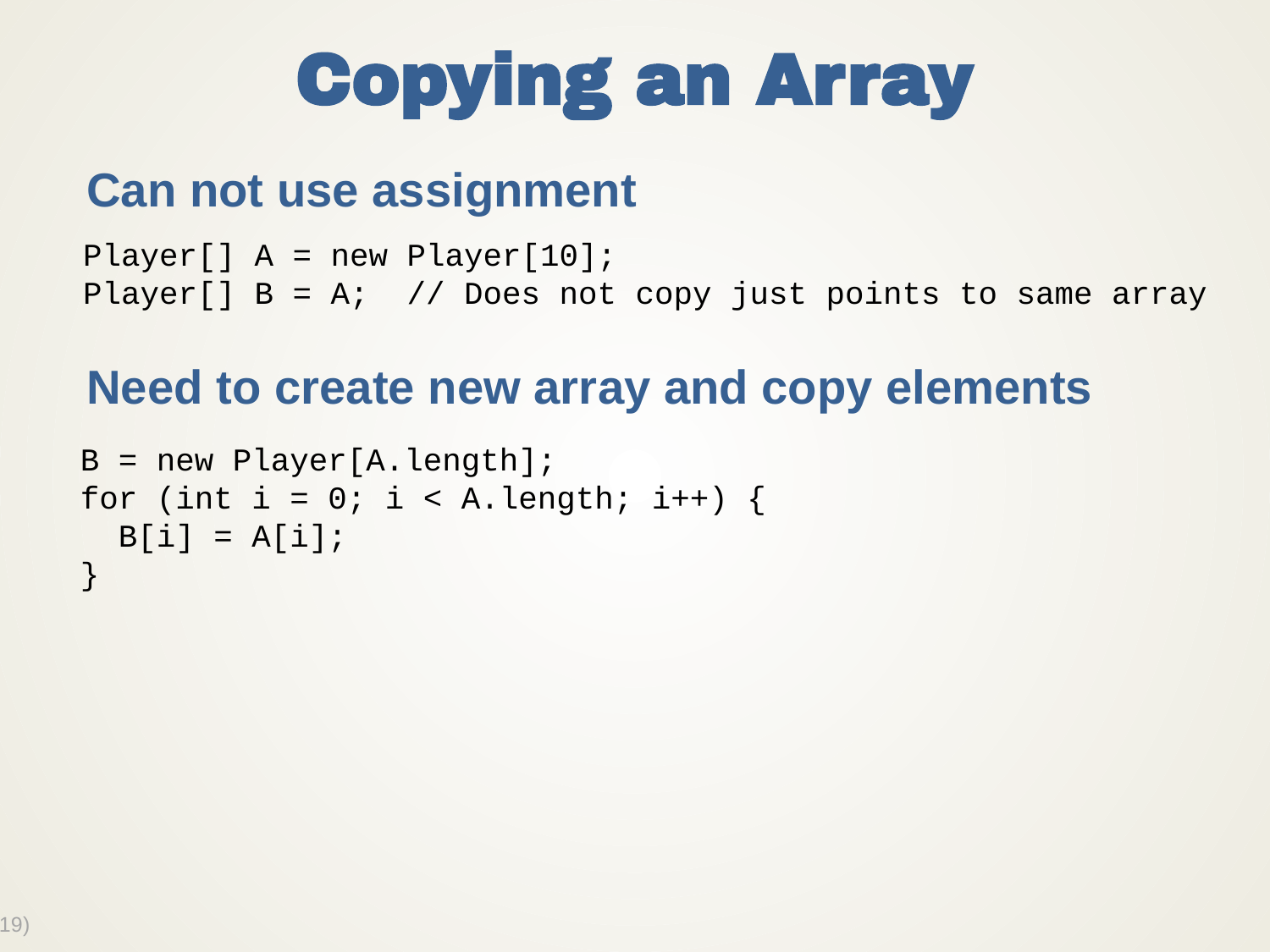

# Copying an Array
Can not use assignment

Need to create new array and copy elements
Player[] A = new Player[10];
Player[] B = A;  // Does not copy just points to same array
B = new Player[A.length];
for (int i = 0; i < A.length; i++) {
  B[i] = A[i];
}